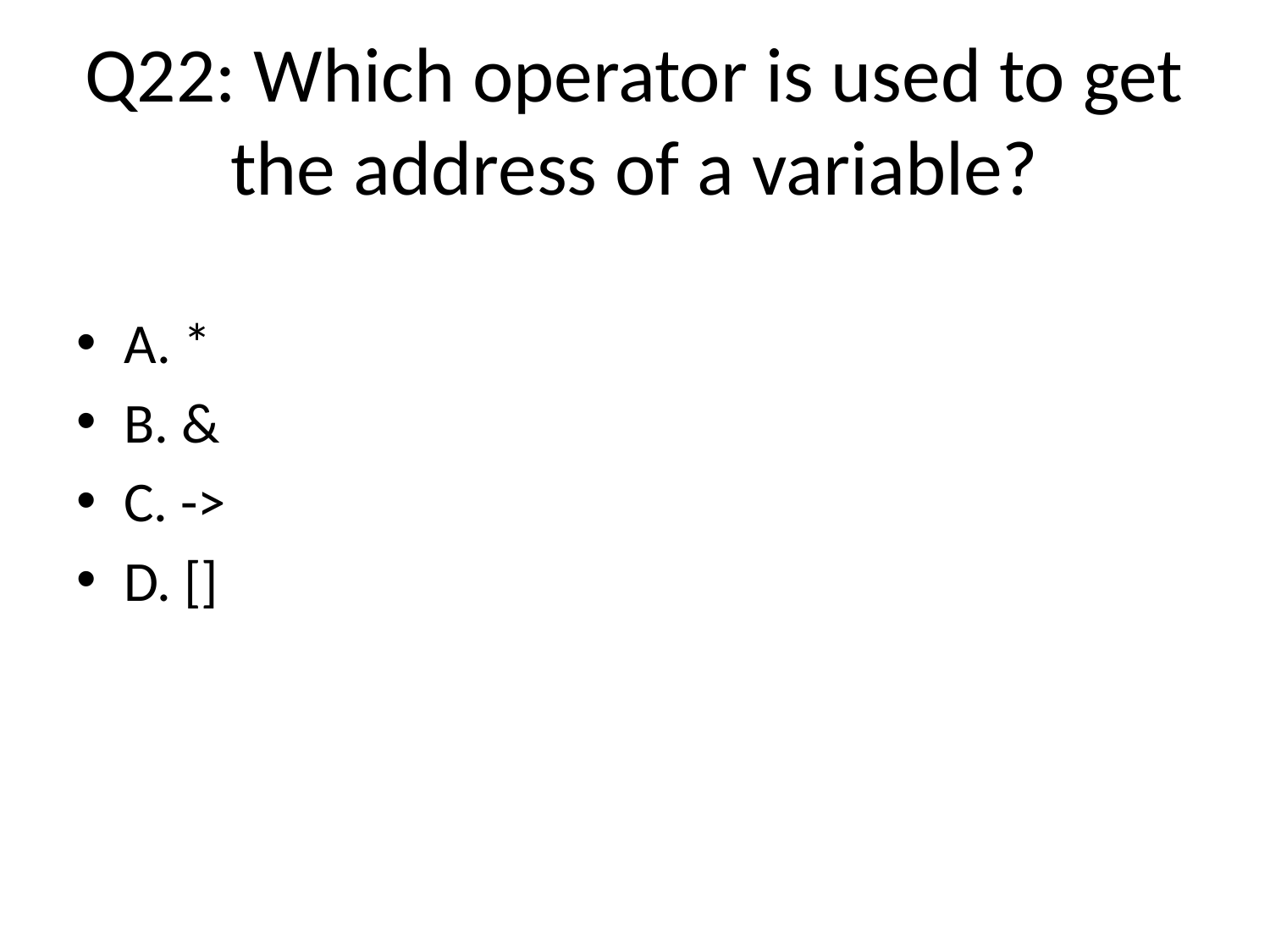

# Q22: Which operator is used to get the address of a variable?

A. *
B. &
C. ->
D. []